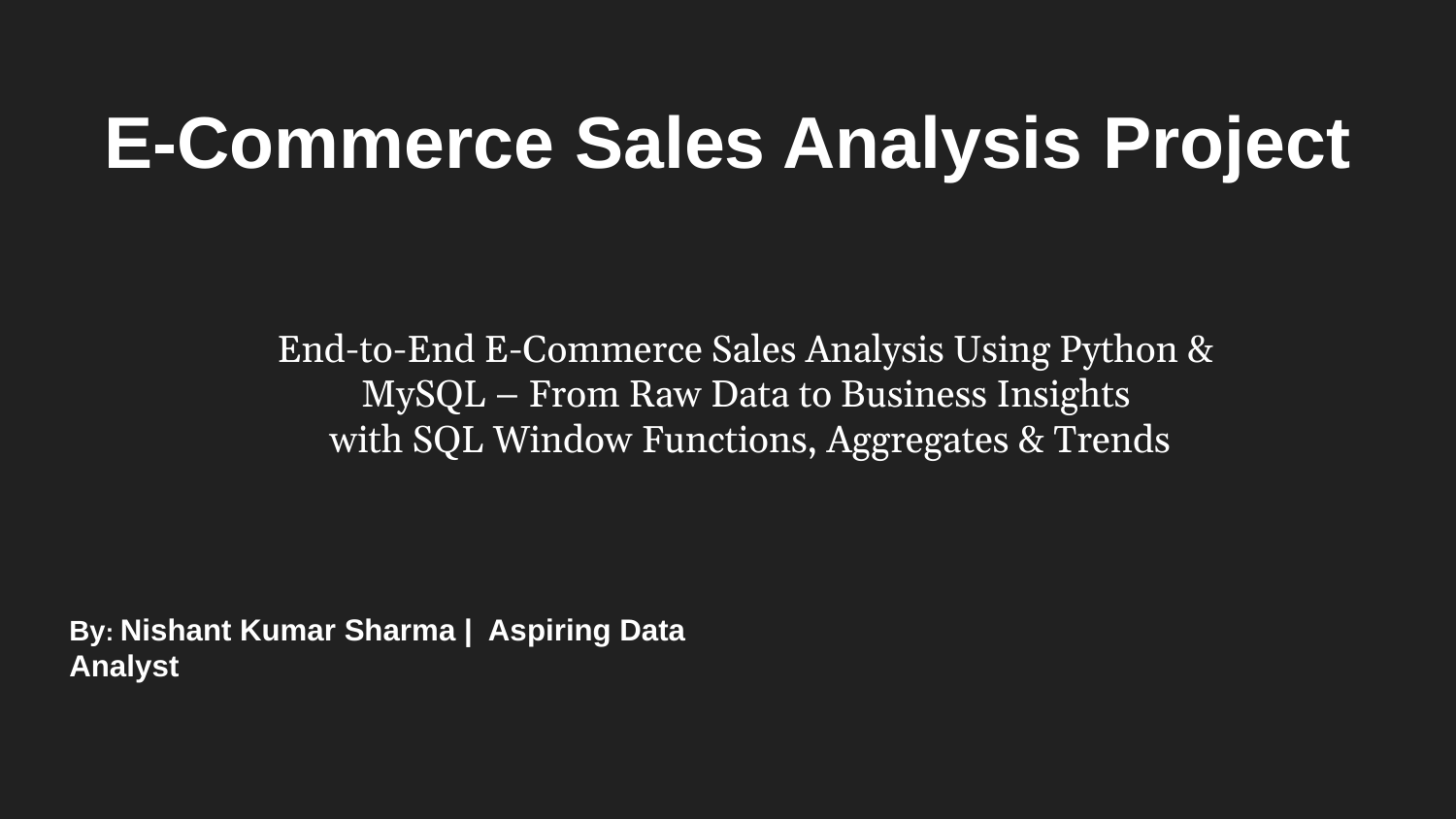

# E-Commerce Sales Analysis Project
End-to-End E-Commerce Sales Analysis Using Python &
MySQL – From Raw Data to Business Insights
with SQL Window Functions, Aggregates & Trends
By: Nishant Kumar Sharma |  Aspiring Data Analyst